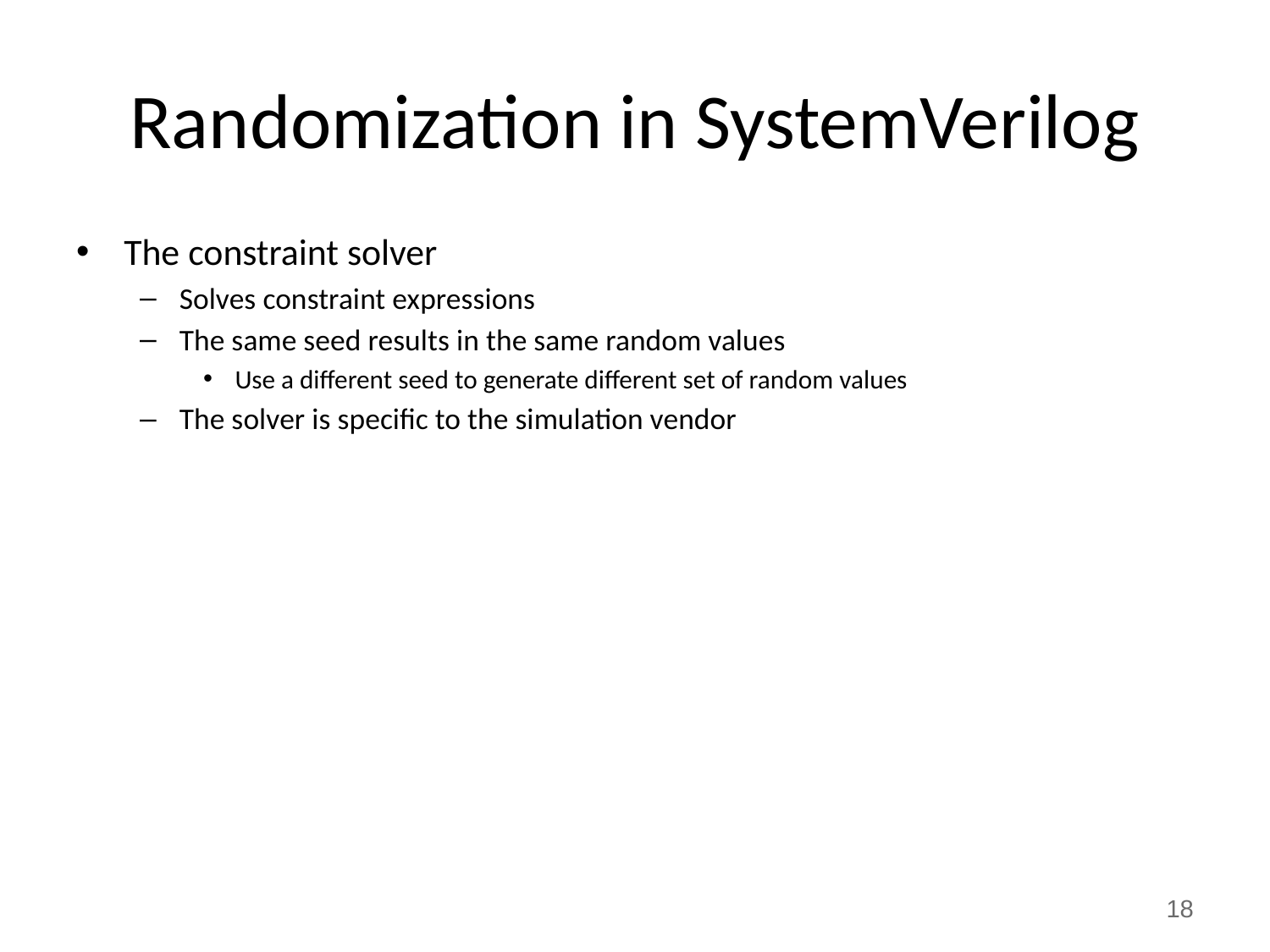

# Randomization in SystemVerilog
The constraint solver
Solves constraint expressions
The same seed results in the same random values
Use a different seed to generate different set of random values
The solver is specific to the simulation vendor
18